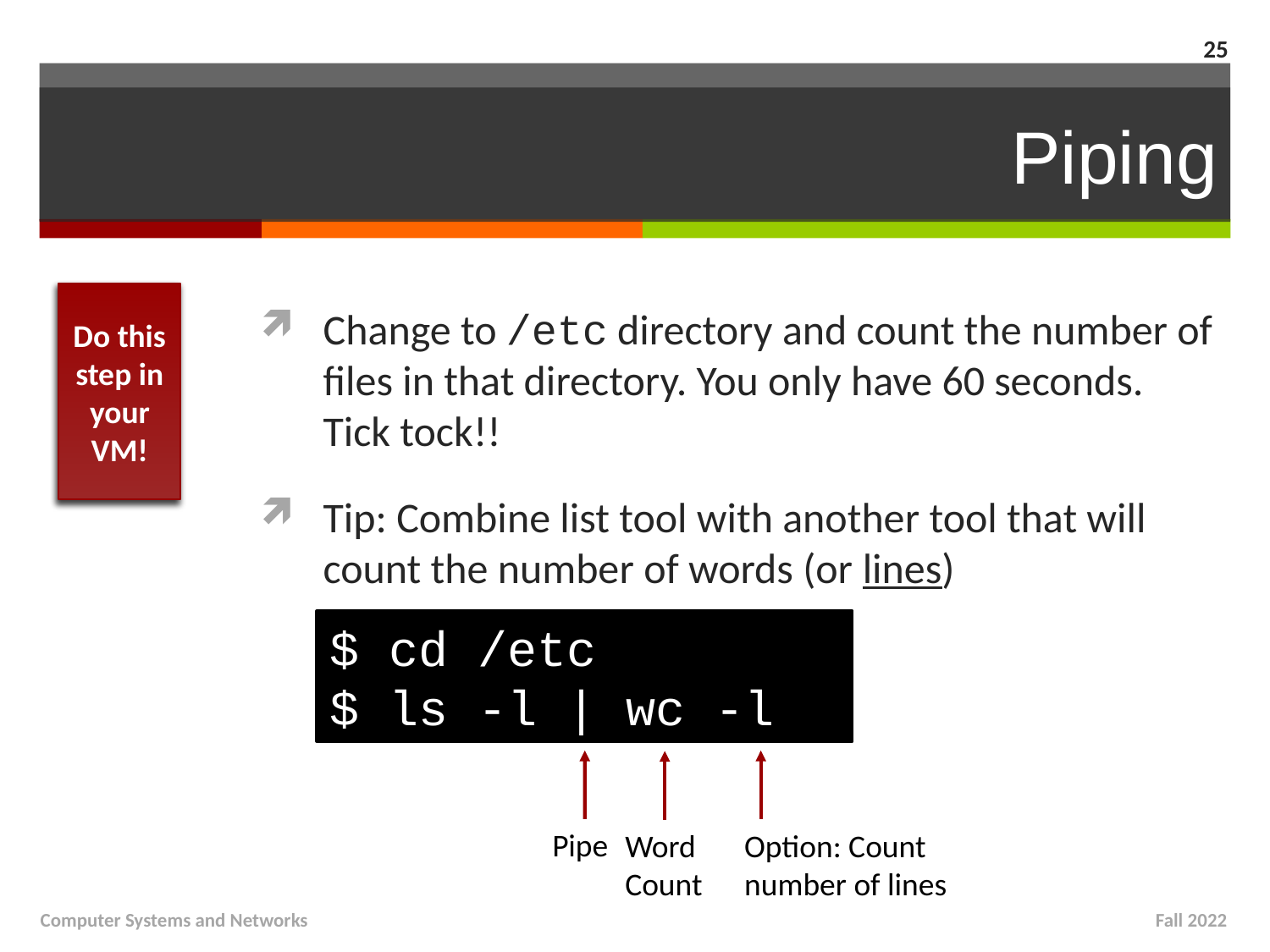

25
# Piping
Do this step in your VM!
Change to /etc directory and count the number of files in that directory. You only have 60 seconds. Tick tock!!
Tip: Combine list tool with another tool that will count the number of words (or lines)
$ cd /etc
$ ls -l | wc -l
Pipe
Word Count
Option: Count number of lines
Computer Systems and Networks
Fall 2022